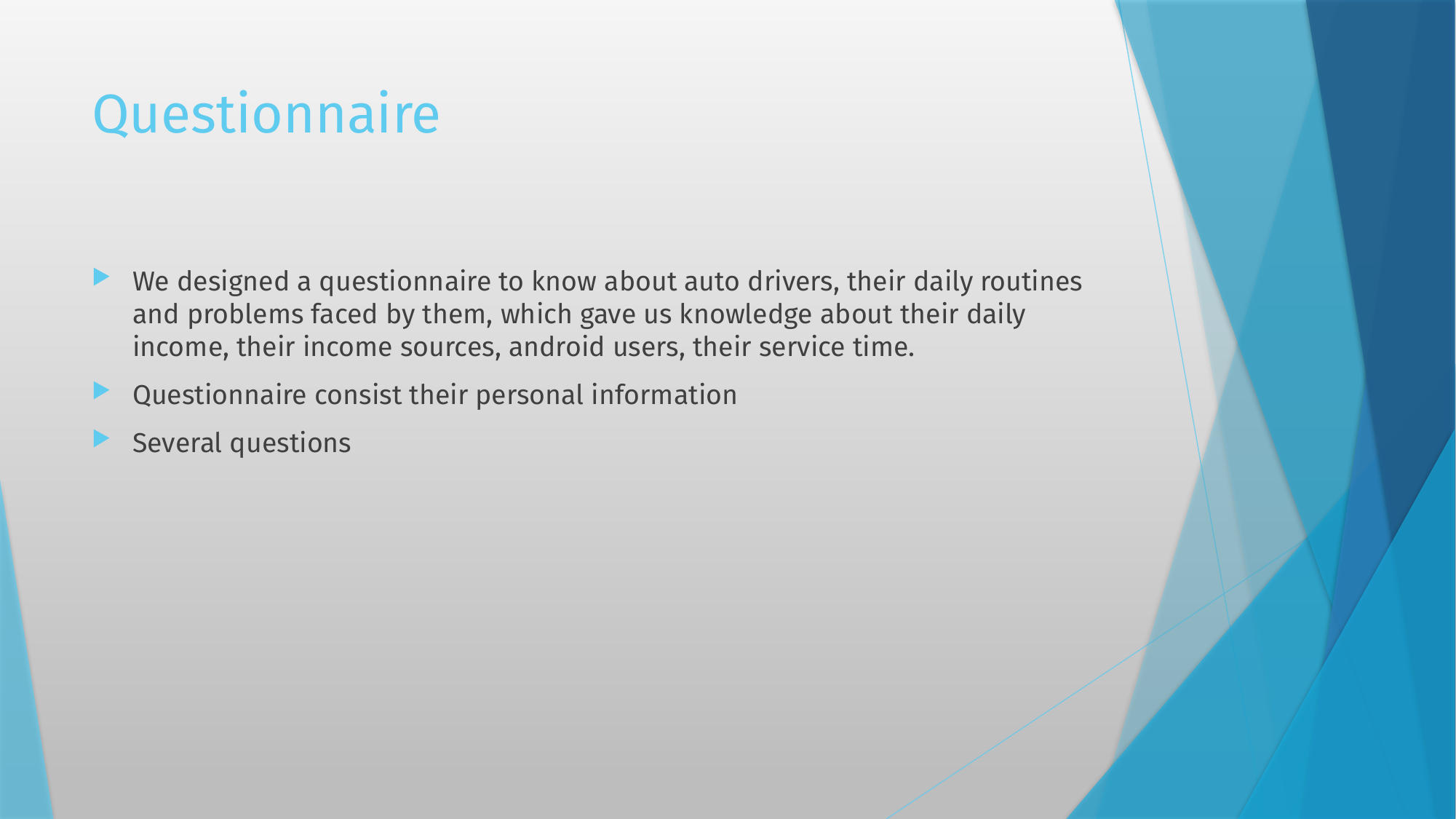

# Questionnaire
We designed a questionnaire to know about auto drivers, their daily routines and problems faced by them, which gave us knowledge about their daily income, their income sources, android users, their service time.
Questionnaire consist their personal information
Several questions